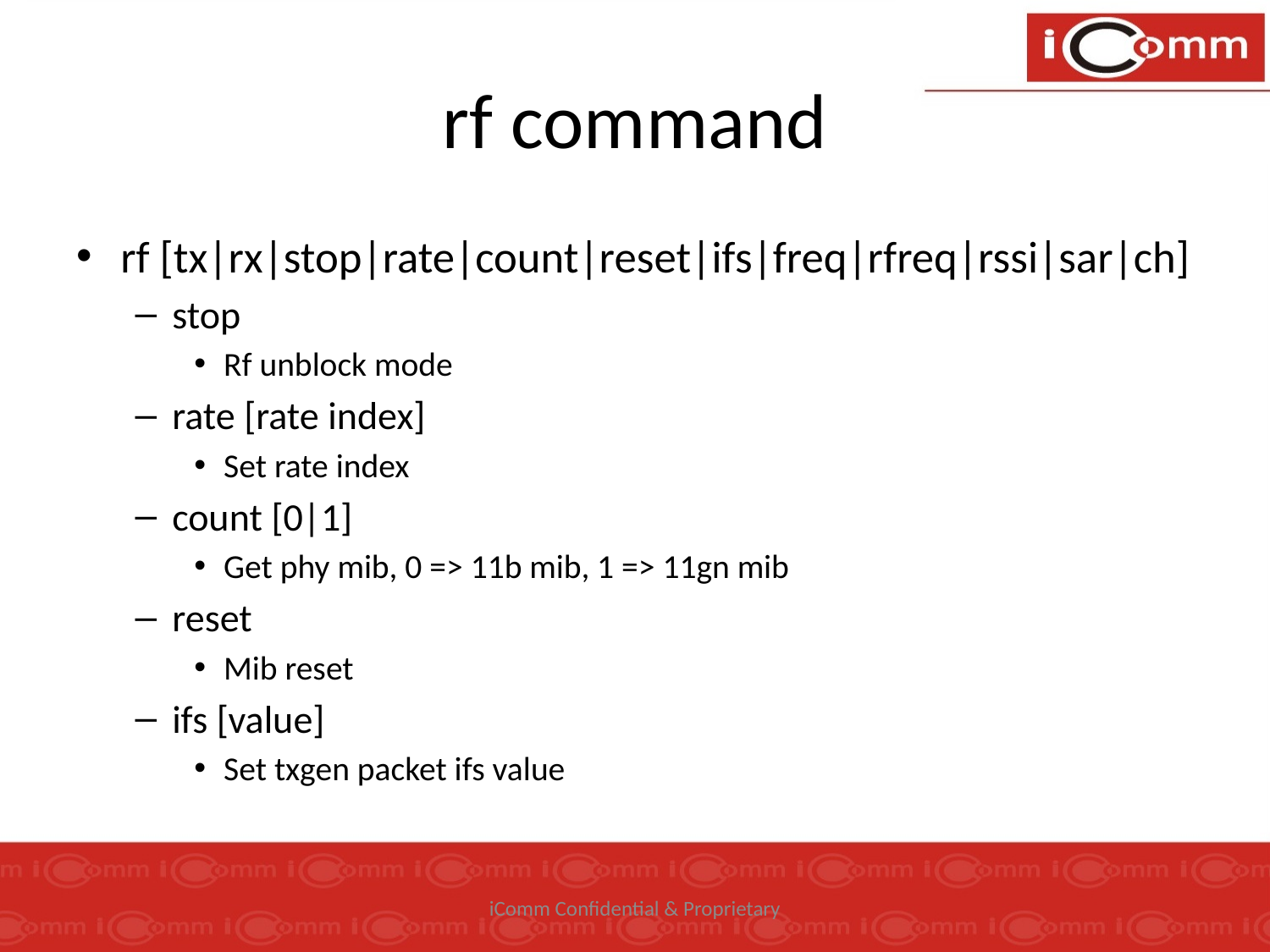

# rf command
rf [tx|rx|stop|rate|count|reset|ifs|freq|rfreq|rssi|sar|ch]
stop
Rf unblock mode
rate [rate index]
Set rate index
count [0|1]
Get phy mib, 0 => 11b mib, 1 => 11gn mib
reset
Mib reset
ifs [value]
Set txgen packet ifs value
iComm Confidential & Proprietary